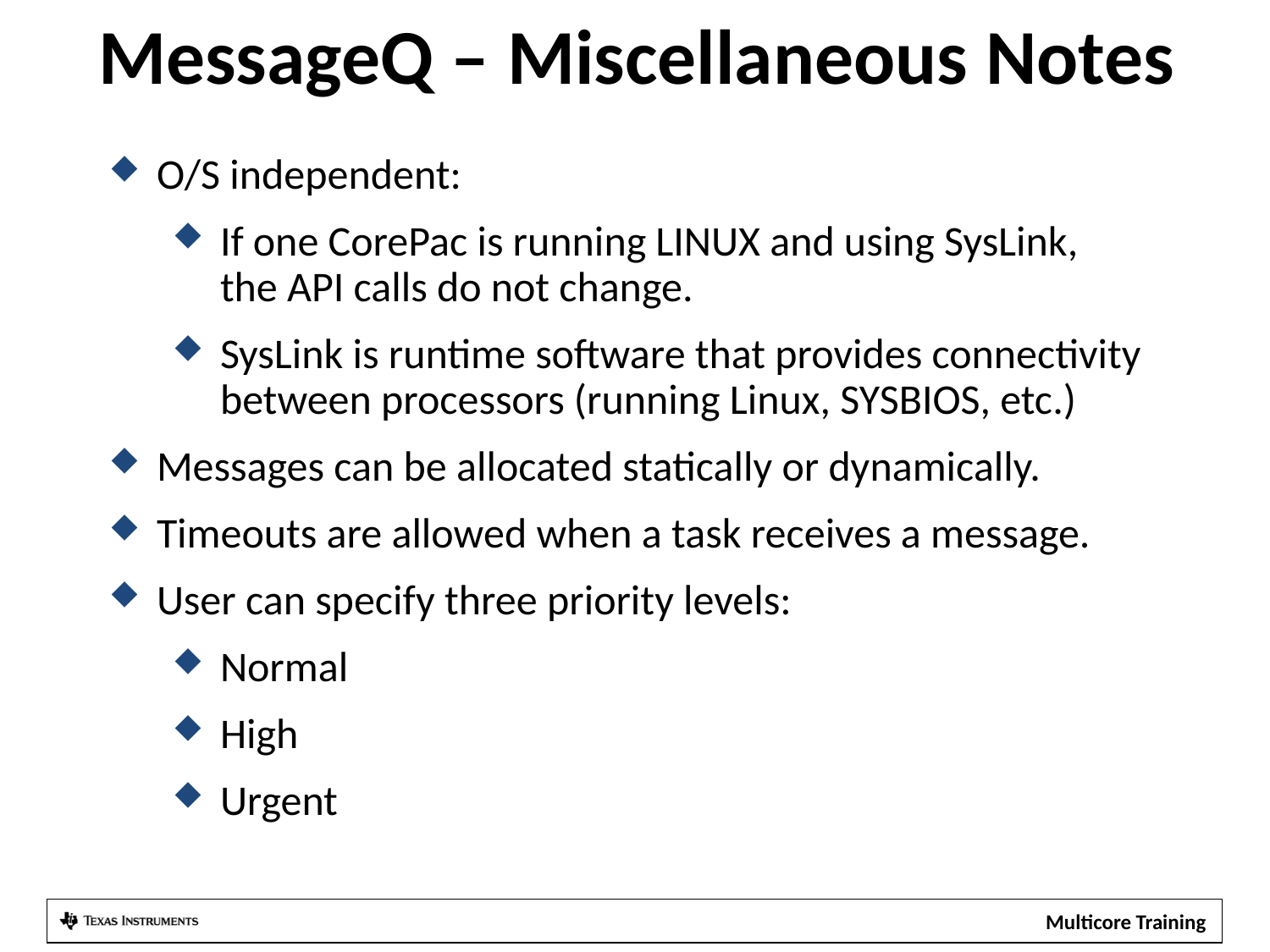

# MessageQ – Miscellaneous Notes
O/S independent:
If one CorePac is running LINUX and using SysLink,
the API calls do not change.
SysLink is runtime software that provides connectivity
between processors (running Linux, SYSBIOS, etc.)
Messages can be allocated statically or dynamically.
Timeouts are allowed when a task receives a message.
User can specify three priority levels:
Normal
High
Urgent